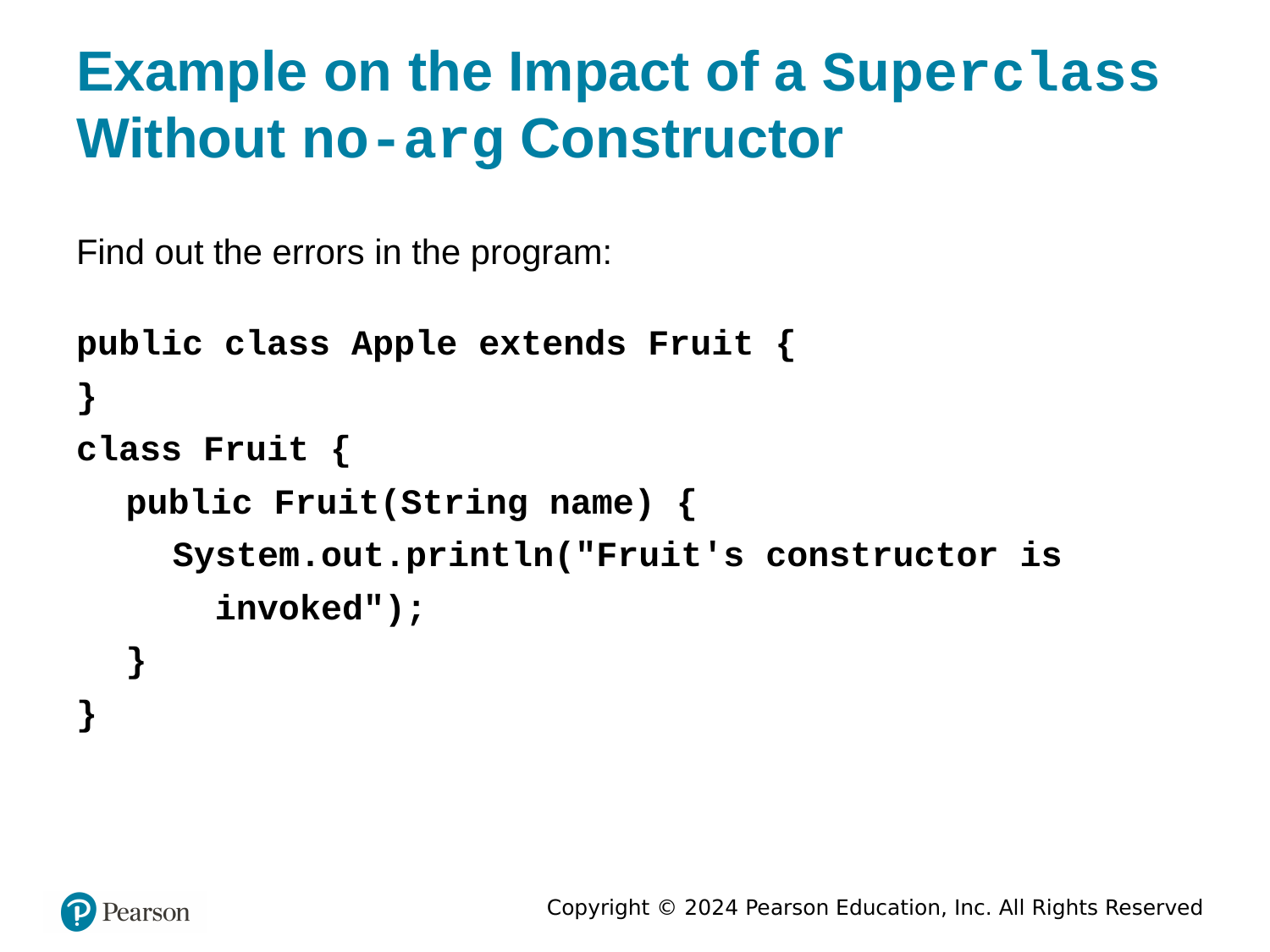

# Example on the Impact of a Superclass Without no-arg Constructor
Find out the errors in the program:
public class Apple extends Fruit {
}
class Fruit {
public Fruit(String name) {
 System.out.println("Fruit's constructor is
   invoked");
}
}